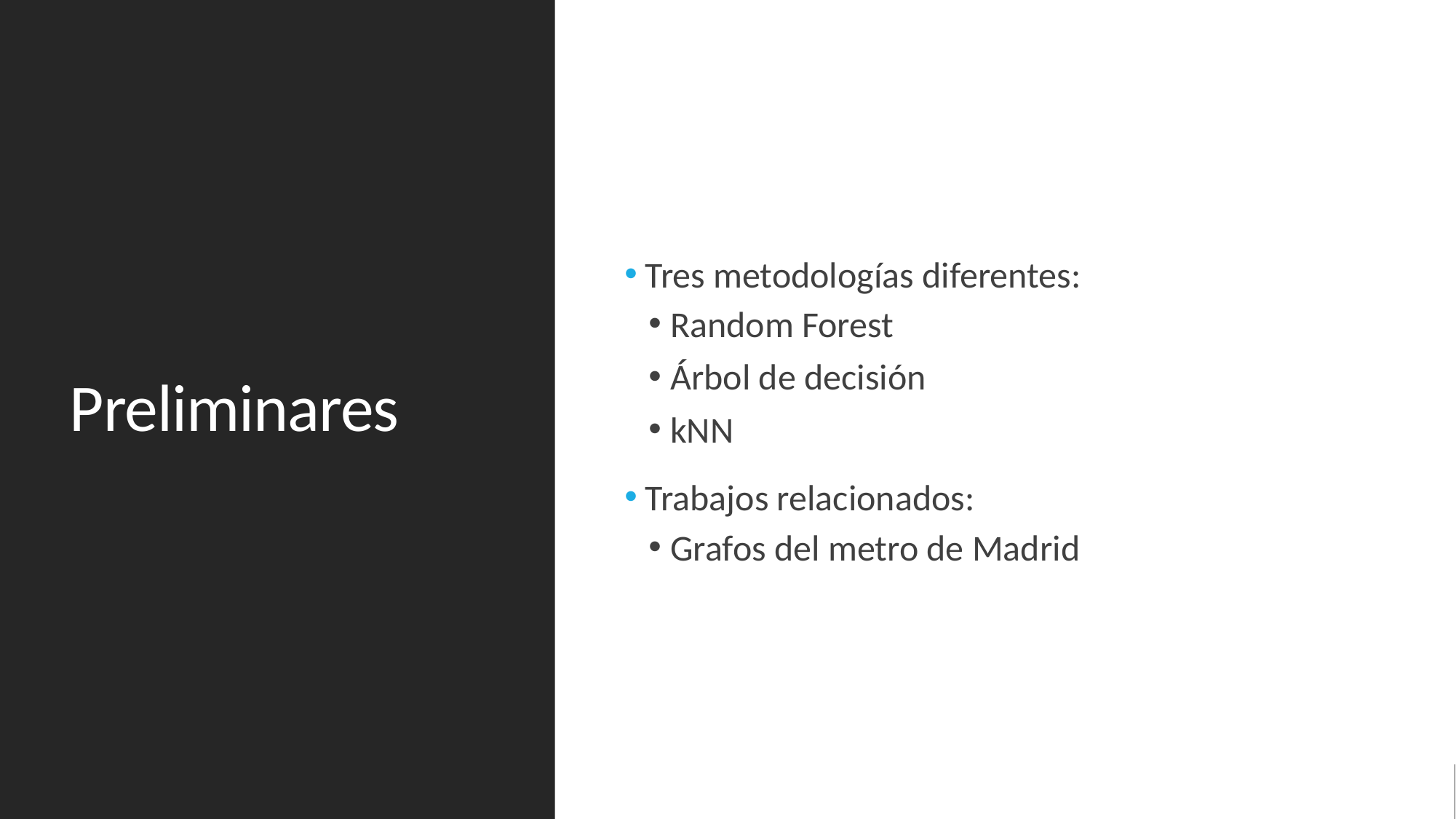

# Preliminares
 Tres metodologías diferentes:
Random Forest
Árbol de decisión
kNN
 Trabajos relacionados:
Grafos del metro de Madrid